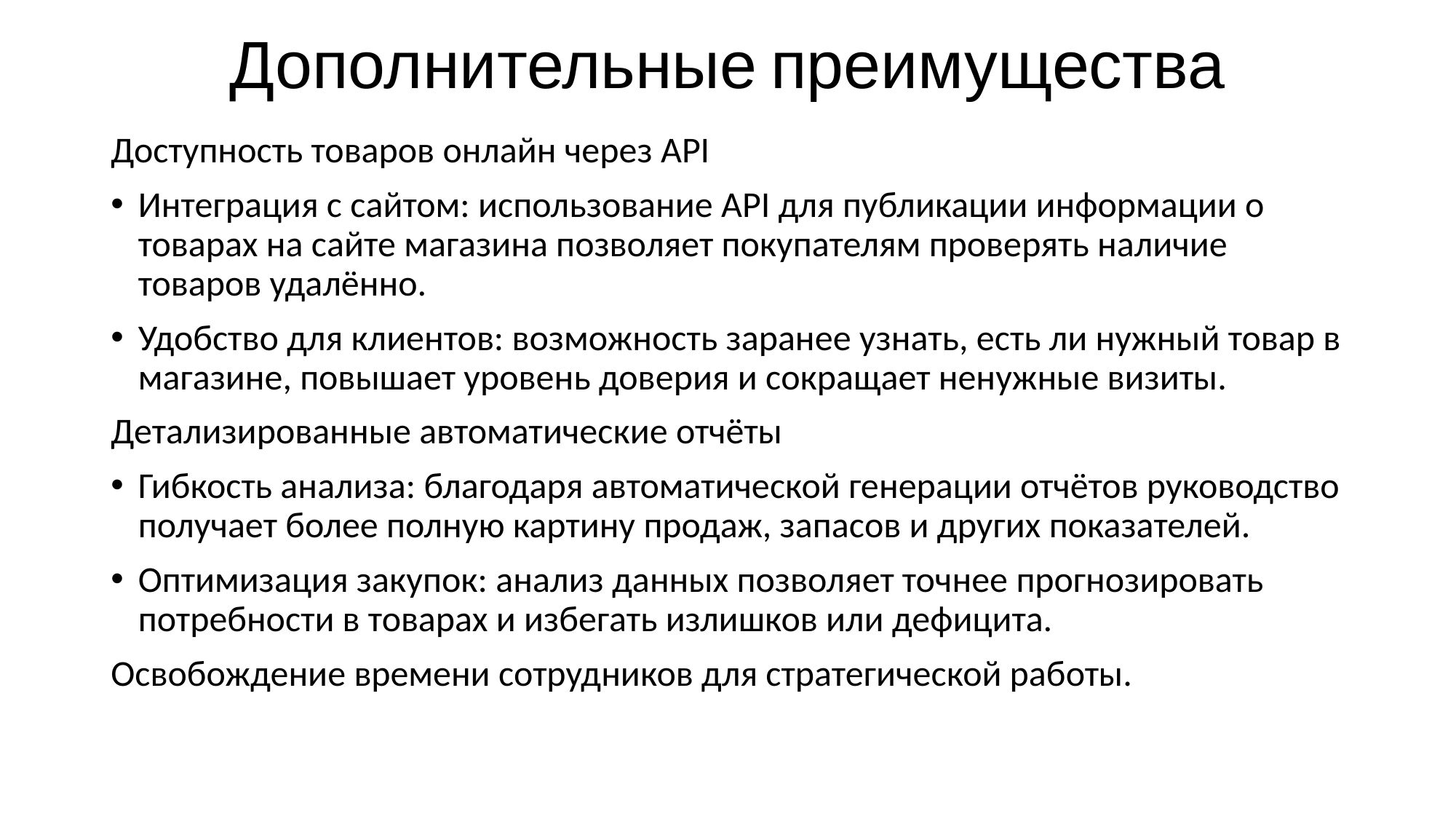

# Дополнительные преимущества
Доступность товаров онлайн через API
Интеграция с сайтом: использование API для публикации информации о товарах на сайте магазина позволяет покупателям проверять наличие товаров удалённо.
Удобство для клиентов: возможность заранее узнать, есть ли нужный товар в магазине, повышает уровень доверия и сокращает ненужные визиты.
Детализированные автоматические отчёты
Гибкость анализа: благодаря автоматической генерации отчётов руководство получает более полную картину продаж, запасов и других показателей.
Оптимизация закупок: анализ данных позволяет точнее прогнозировать потребности в товарах и избегать излишков или дефицита.
Освобождение времени сотрудников для стратегической работы.